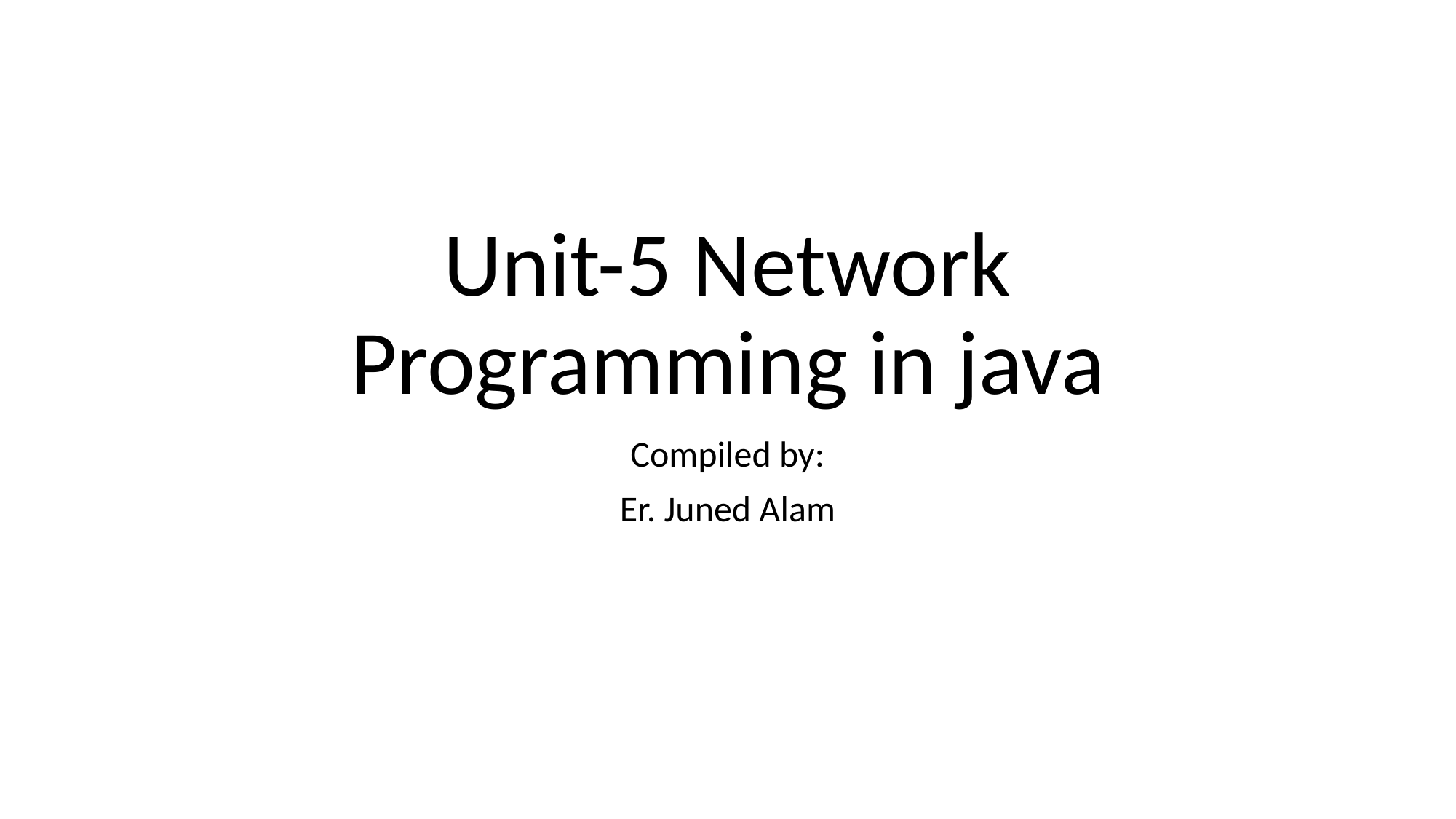

# Unit-5 Network Programming in java
Compiled by:
Er. Juned Alam